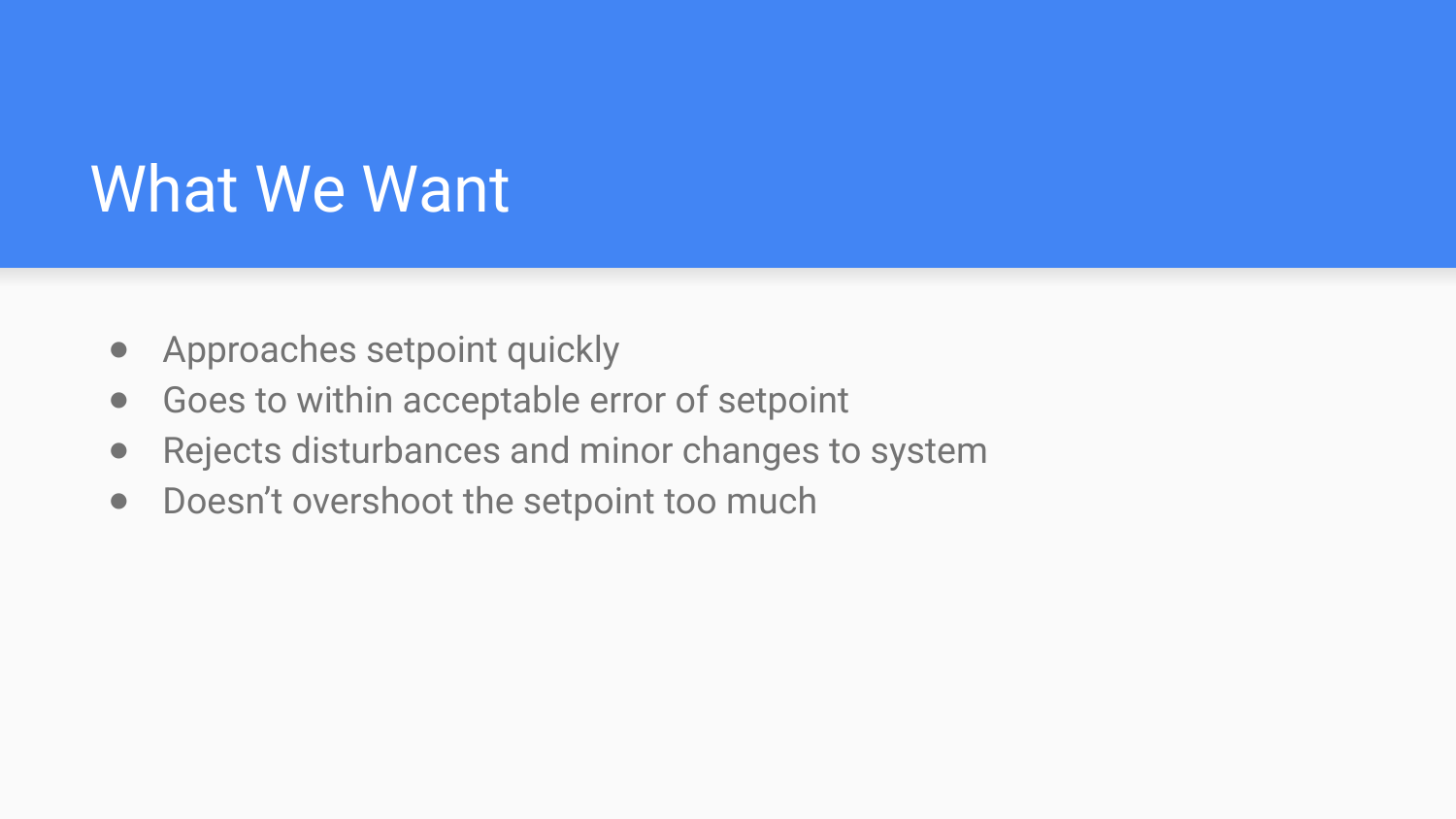

# What We Want
Approaches setpoint quickly
Goes to within acceptable error of setpoint
Rejects disturbances and minor changes to system
Doesn’t overshoot the setpoint too much